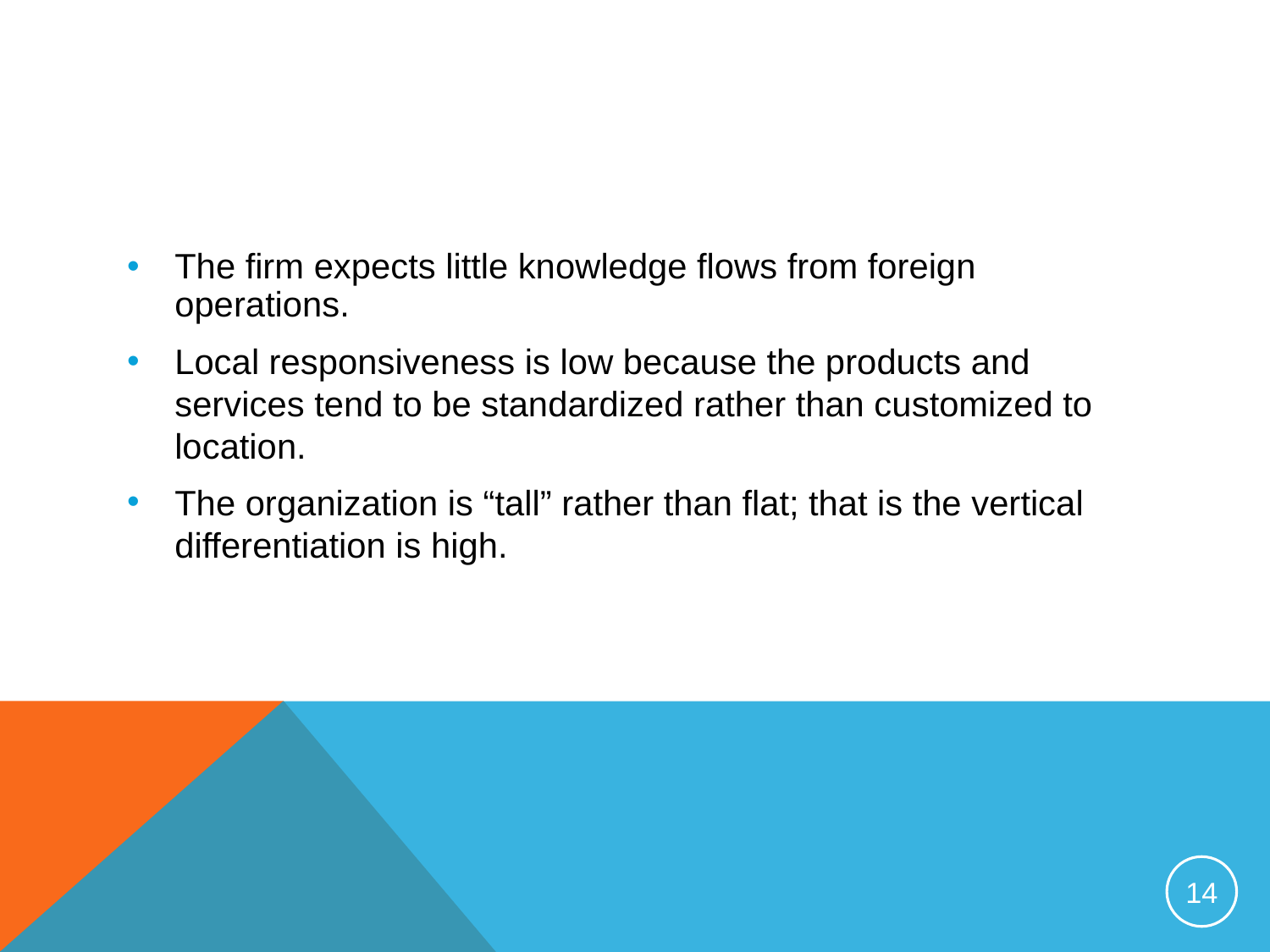

The firm expects little knowledge flows from foreign operations.
Local responsiveness is low because the products and services tend to be standardized rather than customized to location.
The organization is “tall” rather than flat; that is the vertical differentiation is high.
14